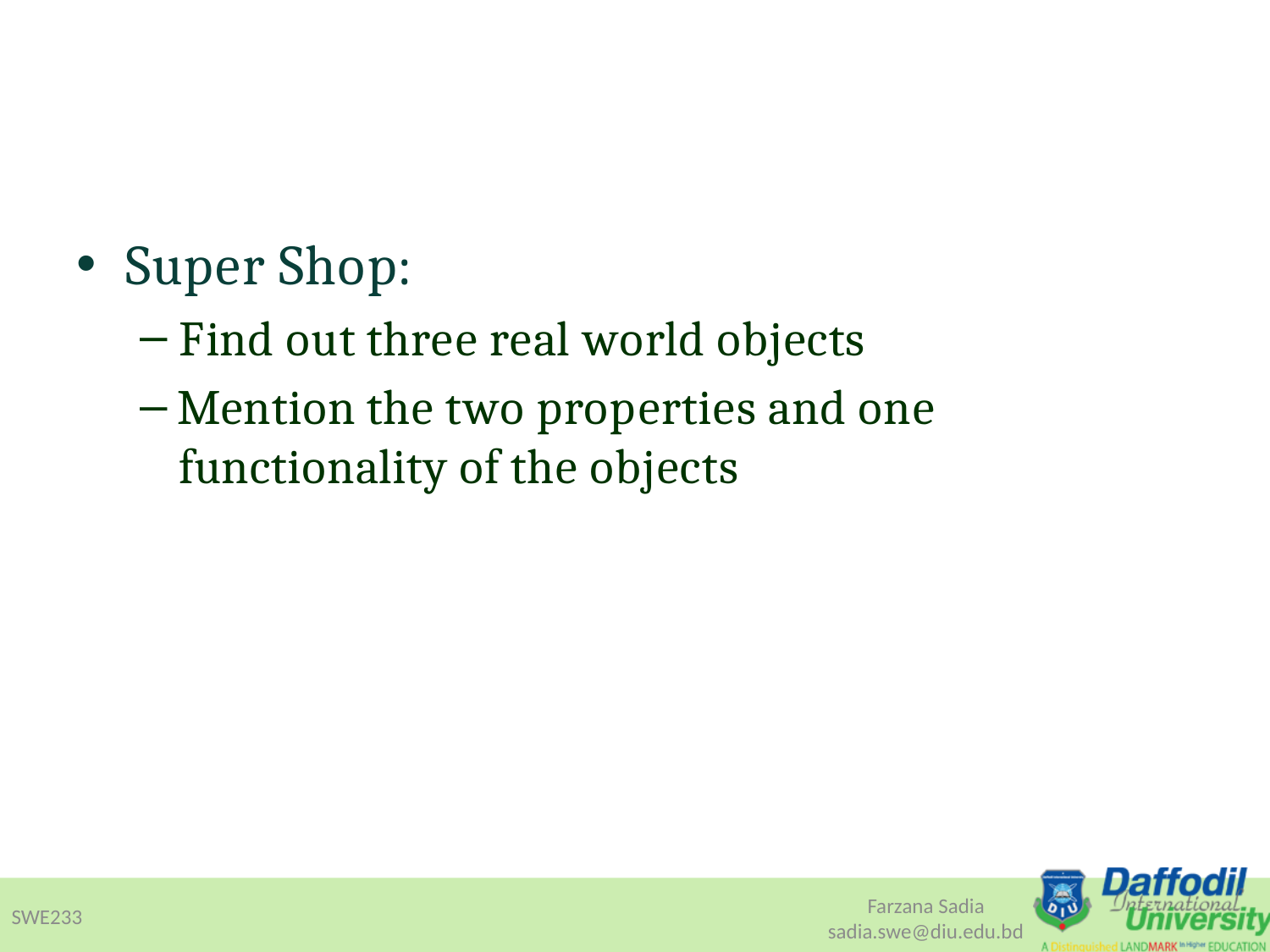

#
Super Shop:
Find out three real world objects
Mention the two properties and one functionality of the objects